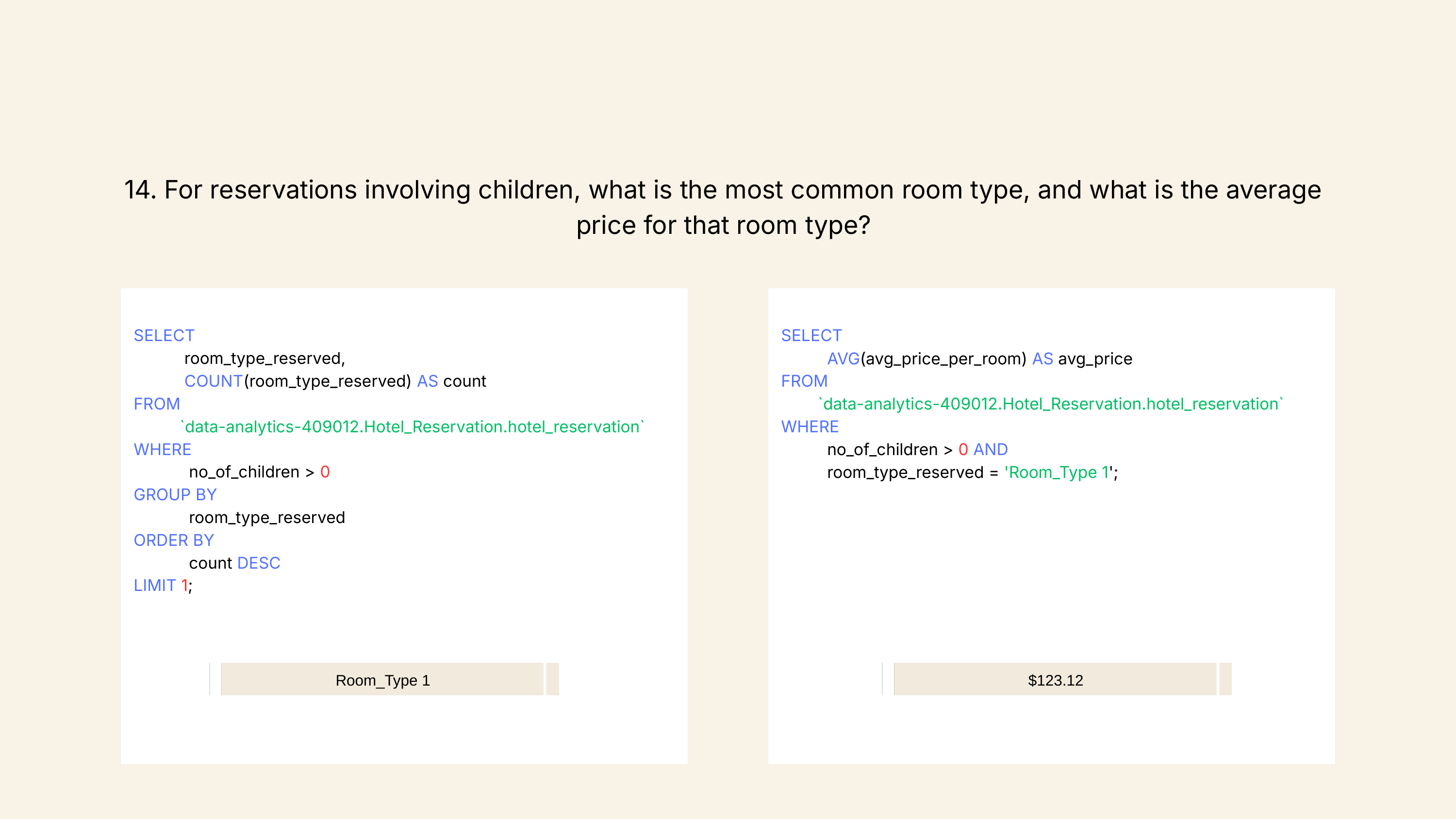

14. For reservations involving children, what is the most common room type, and what is the average
price for that room type?

SELECT
           room_type_reserved,
           COUNT(room_type_reserved) AS count
FROM
          `data-analytics-409012.Hotel_Reservation.hotel_reservation`
WHERE
            no_of_children > 0
GROUP BY
            room_type_reserved
ORDER BY
            count DESC
LIMIT 1;

SELECT
          AVG(avg_price_per_room) AS avg_price
FROM
        `data-analytics-409012.Hotel_Reservation.hotel_reservation`
WHERE
          no_of_children > 0 AND
          room_type_reserved = 'Room_Type 1';

Room_Type 1

$123.12